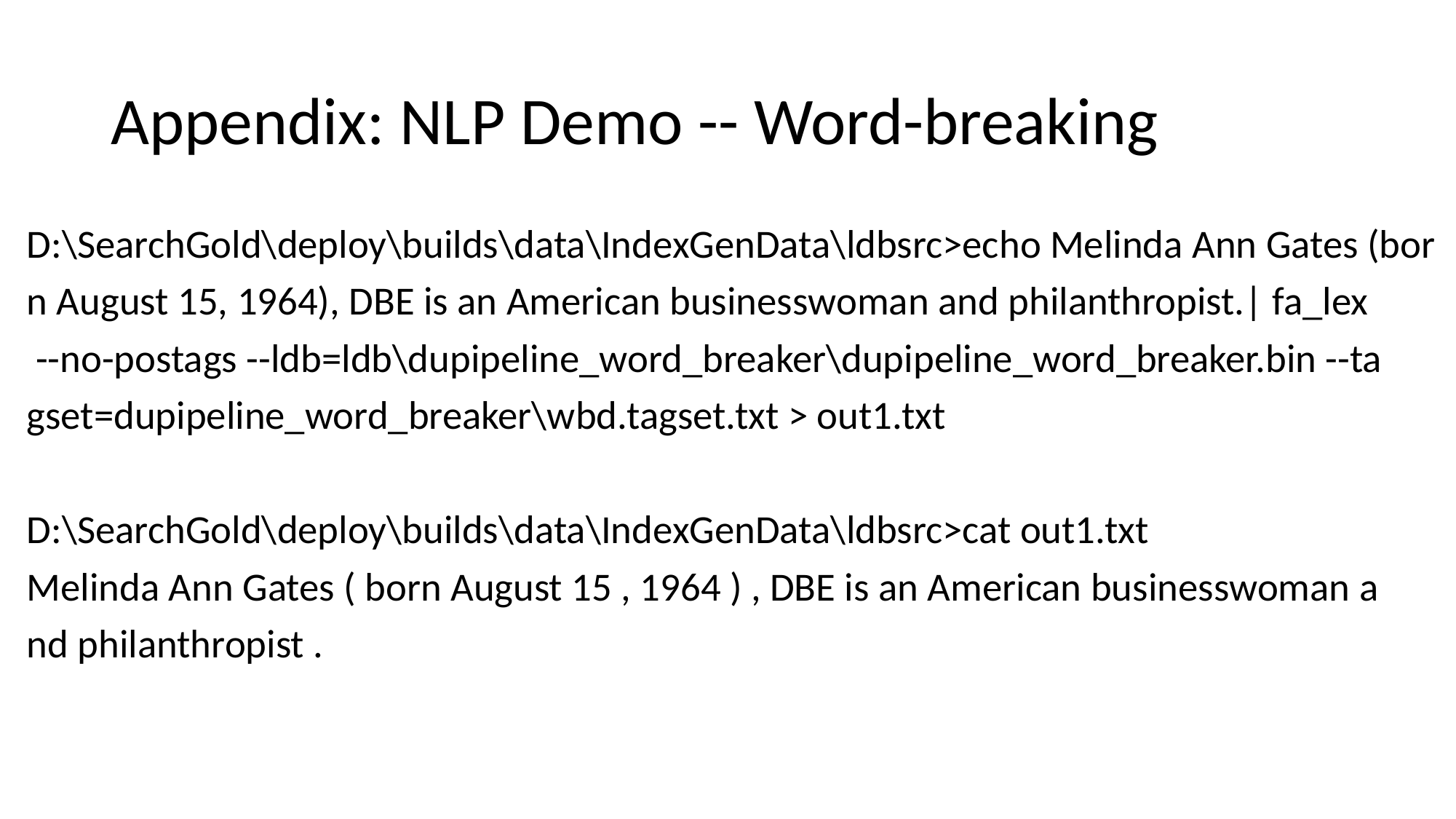

# Appendix: NLP Demo -- Word-breaking
D:\SearchGold\deploy\builds\data\IndexGenData\ldbsrc>echo Melinda Ann Gates (bor
n August 15, 1964), DBE is an American businesswoman and philanthropist.| fa_lex
 --no-postags --ldb=ldb\dupipeline_word_breaker\dupipeline_word_breaker.bin --ta
gset=dupipeline_word_breaker\wbd.tagset.txt > out1.txt

D:\SearchGold\deploy\builds\data\IndexGenData\ldbsrc>cat out1.txt
Melinda Ann Gates ( born August 15 , 1964 ) , DBE is an American businesswoman a
nd philanthropist .